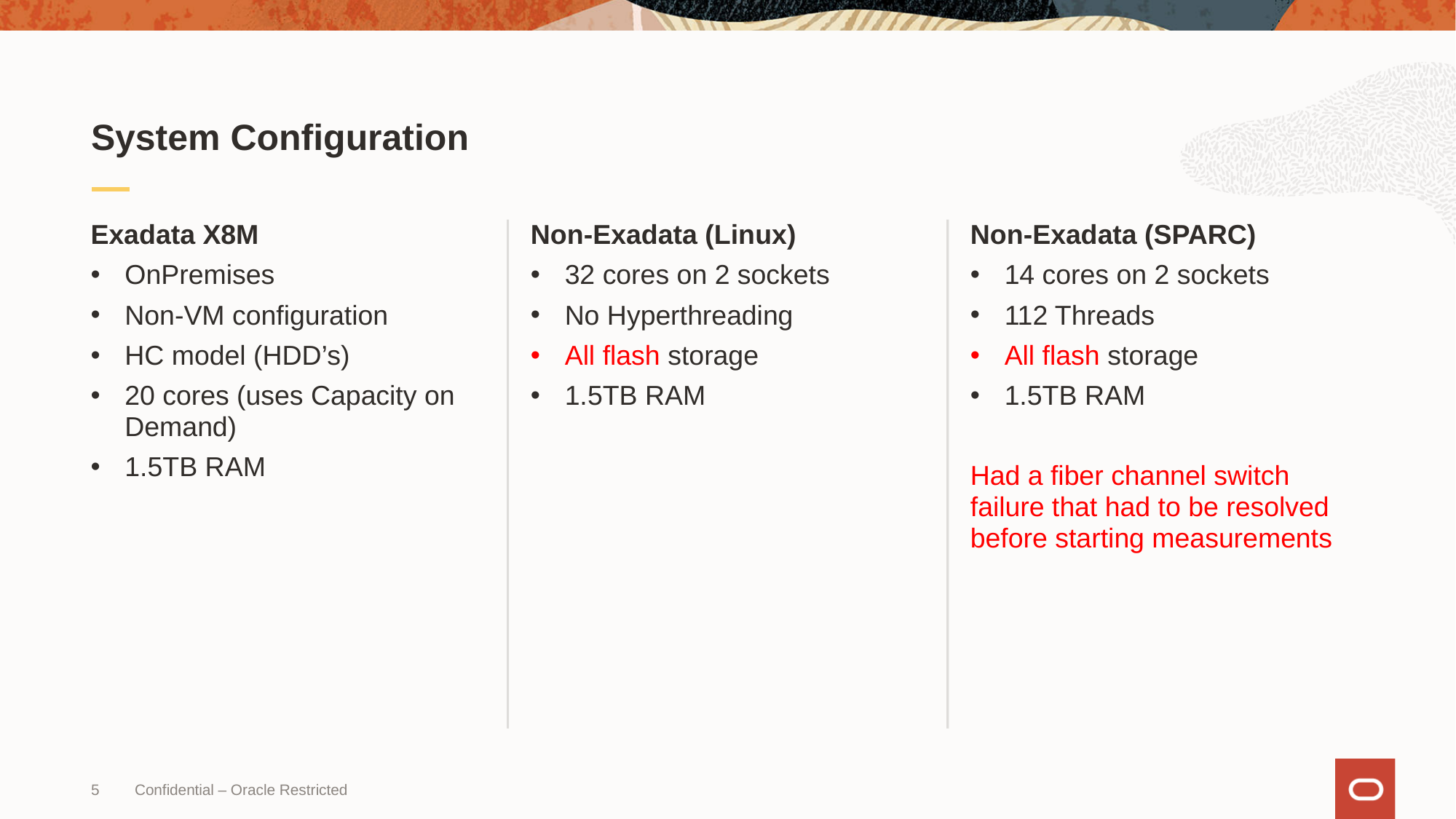

# System Configuration
Exadata X8M
OnPremises
Non-VM configuration
HC model (HDD’s)
20 cores (uses Capacity on Demand)
1.5TB RAM
Non-Exadata (Linux)
32 cores on 2 sockets
No Hyperthreading
All flash storage
1.5TB RAM
Non-Exadata (SPARC)
14 cores on 2 sockets
112 Threads
All flash storage
1.5TB RAM

Had a fiber channel switch failure that had to be resolved before starting measurements
5
Confidential – Oracle Restricted